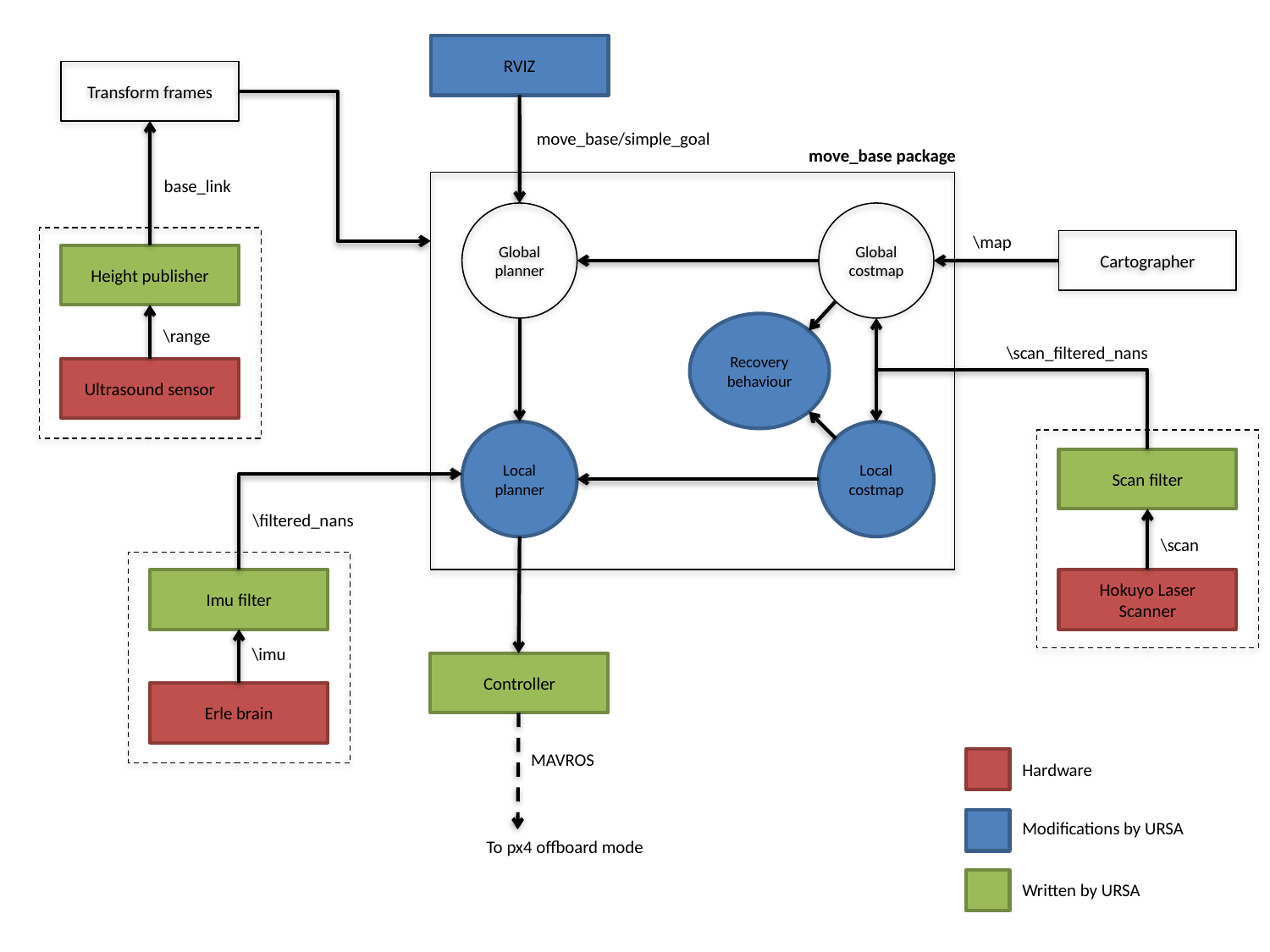

RVIZ
Transform frames
move_base/simple_goal
move_base package
base_link

Global planner
Global
costmap
\map

Cartographer
Height publisher
Recovery
behaviour
\range
\scan_filtered_nans
Ultrasound sensor
Local
planner
Local
costmap

Scan filter
\filtered_nans
\scan

Imu filter
Hokuyo Laser Scanner
\imu
Controller
Erle brain
MAVROS

Hardware

Modifications by URSA
To px4 offboard mode

Written by URSA